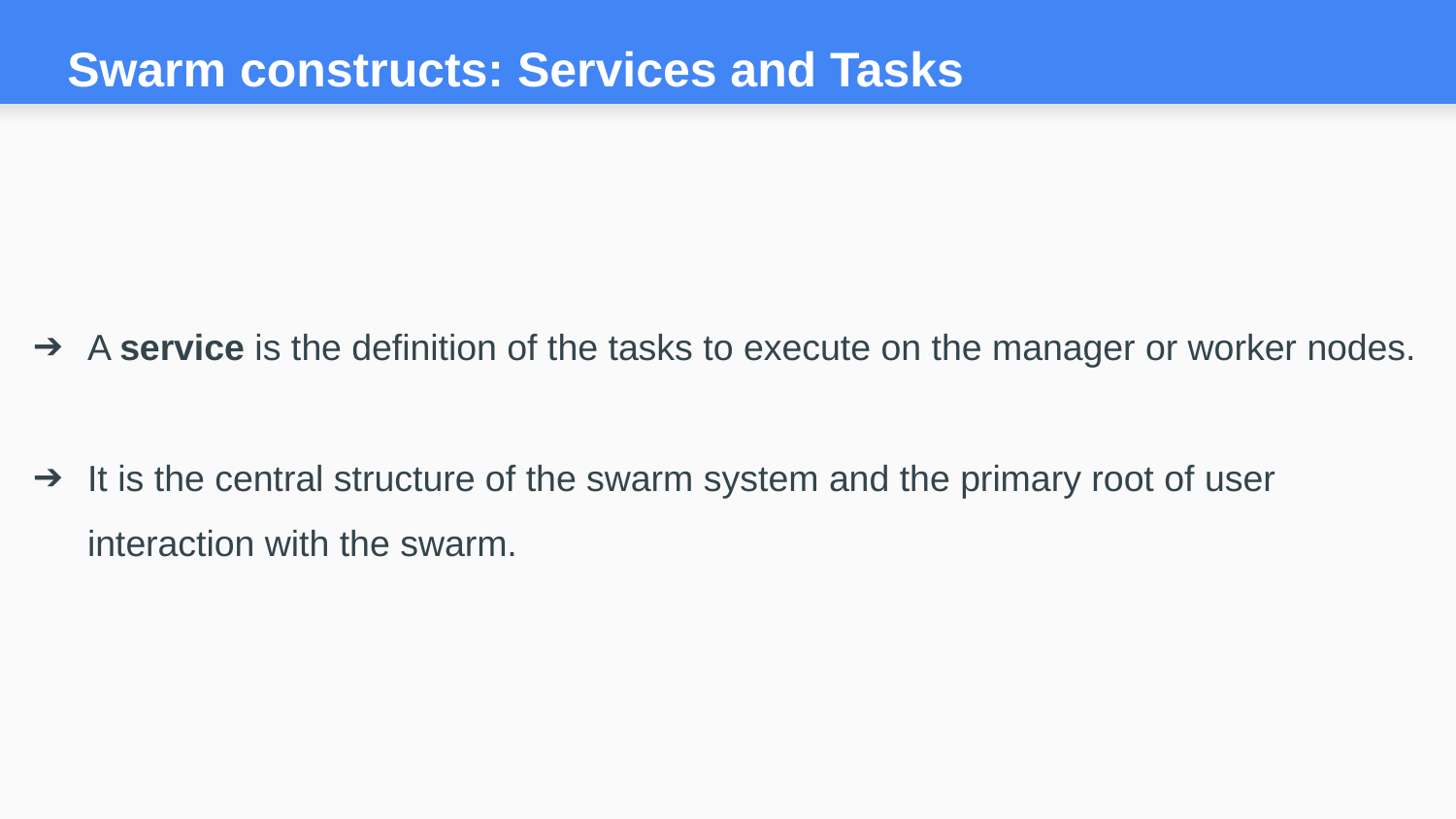

# Swarm constructs: Services and Tasks
A service is the definition of the tasks to execute on the manager or worker nodes.

It is the central structure of the swarm system and the primary root of user interaction with the swarm.